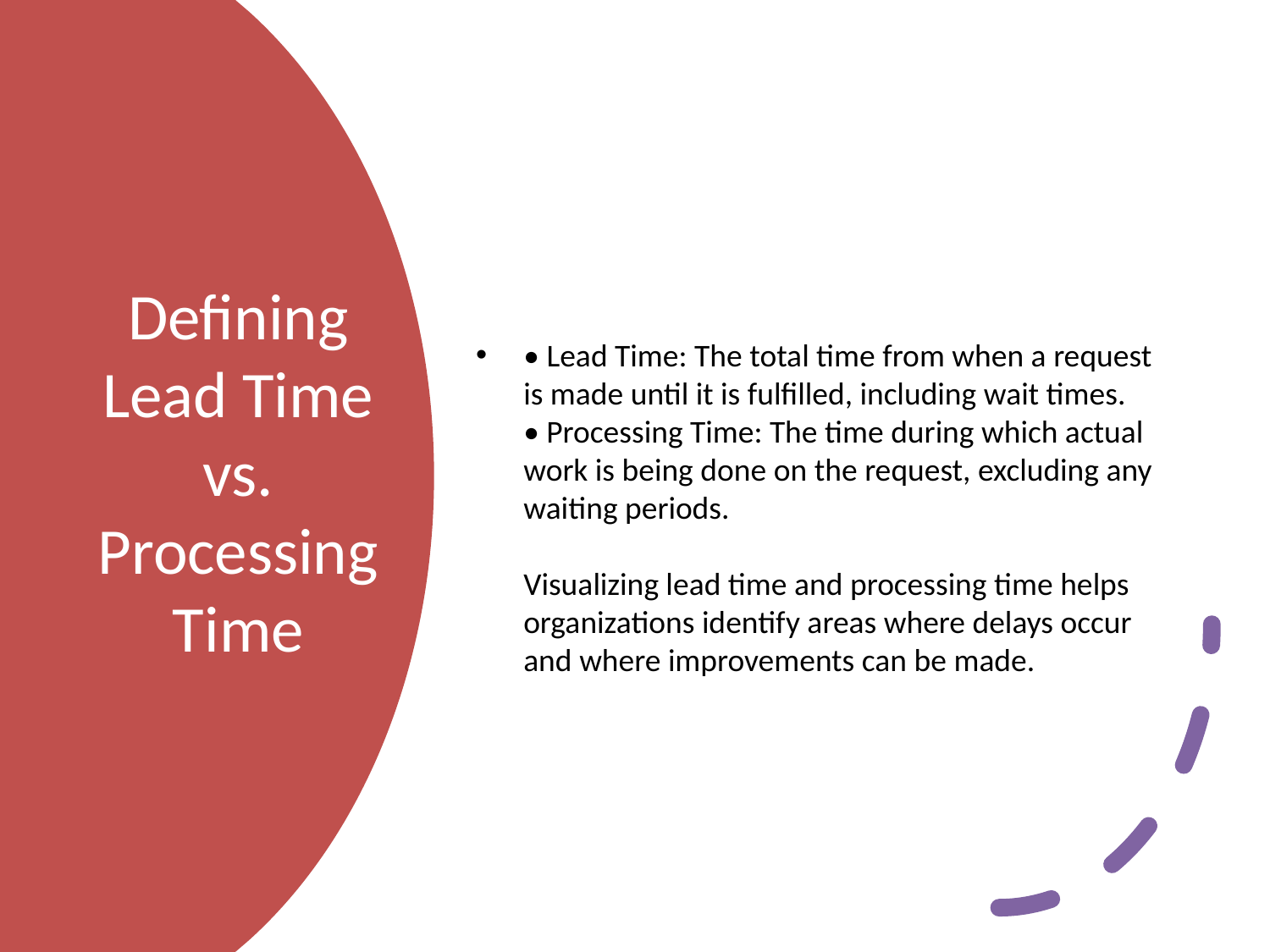

• Lead Time: The total time from when a request is made until it is fulfilled, including wait times.
• Processing Time: The time during which actual work is being done on the request, excluding any waiting periods.
Visualizing lead time and processing time helps organizations identify areas where delays occur and where improvements can be made.
# Defining Lead Time vs. Processing Time